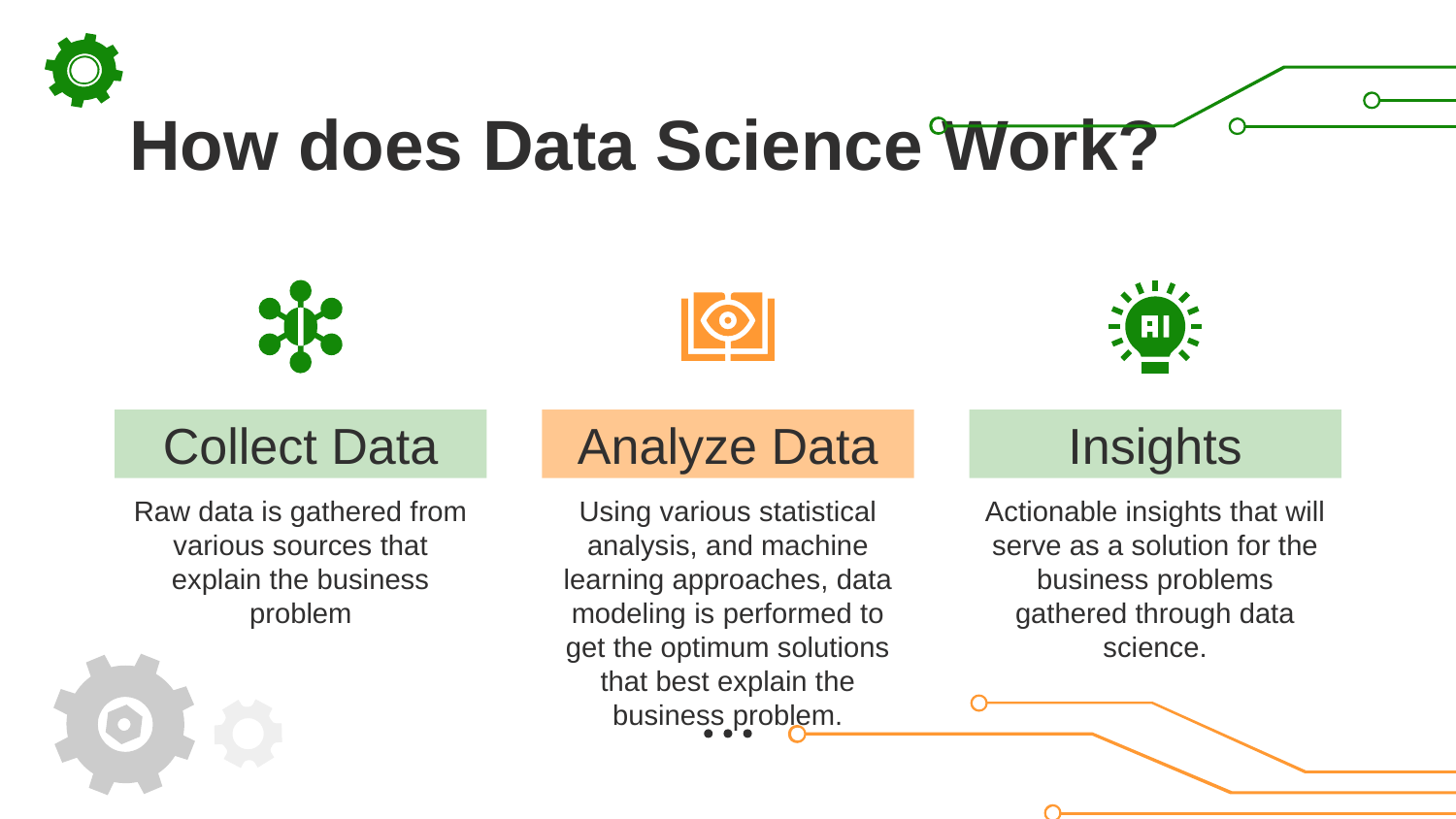

# How does Data Science Work?

Collect Data
Analyze Data
Insights
Raw data is gathered from various sources that explain the business problem
Using various statistical analysis, and machine learning approaches, data modeling is performed to get the optimum solutions that best explain the business problem.

Actionable insights that will serve as a solution for the business problems gathered through data science.